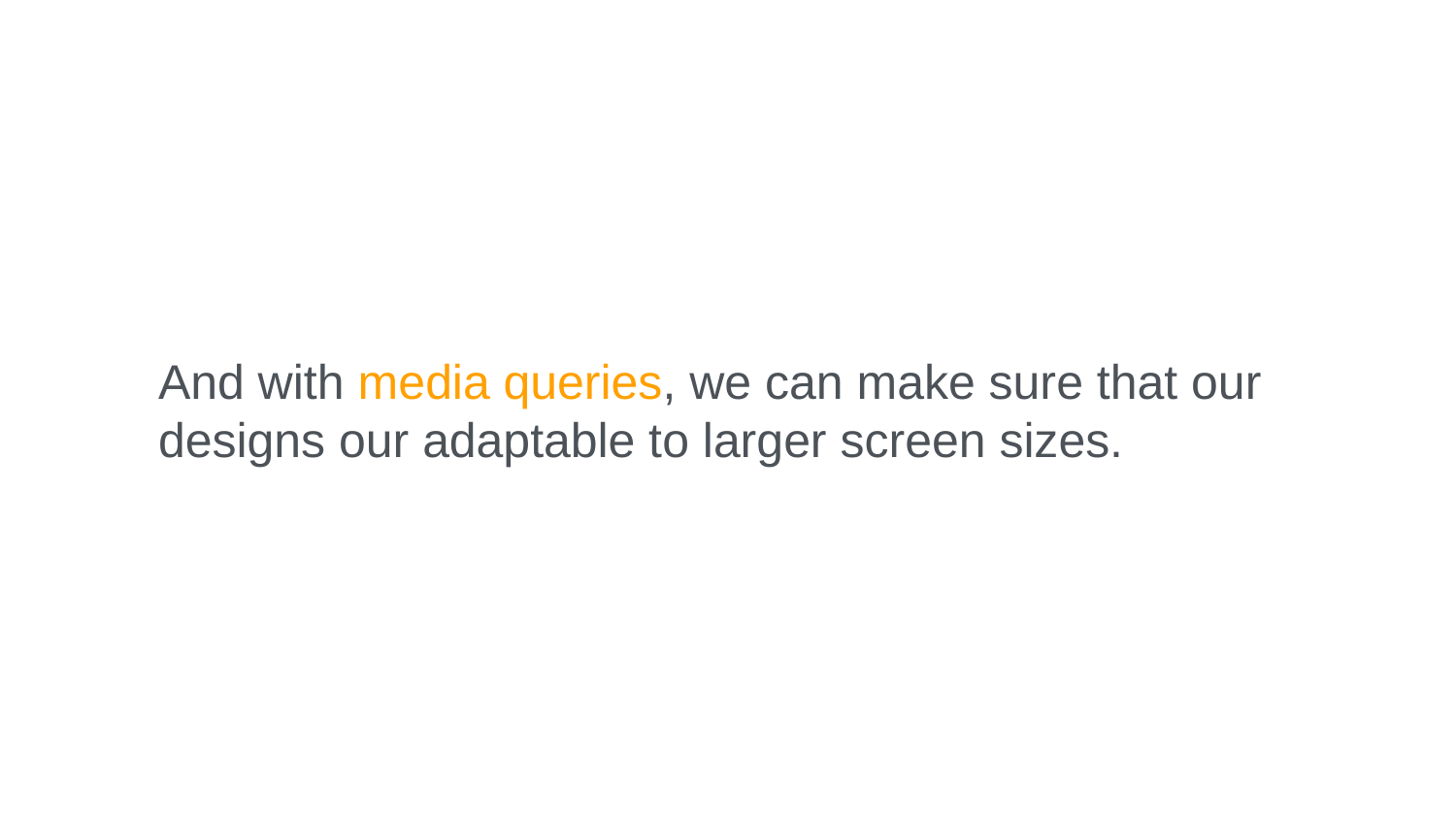

And with media queries, we can make sure that our designs our adaptable to larger screen sizes.